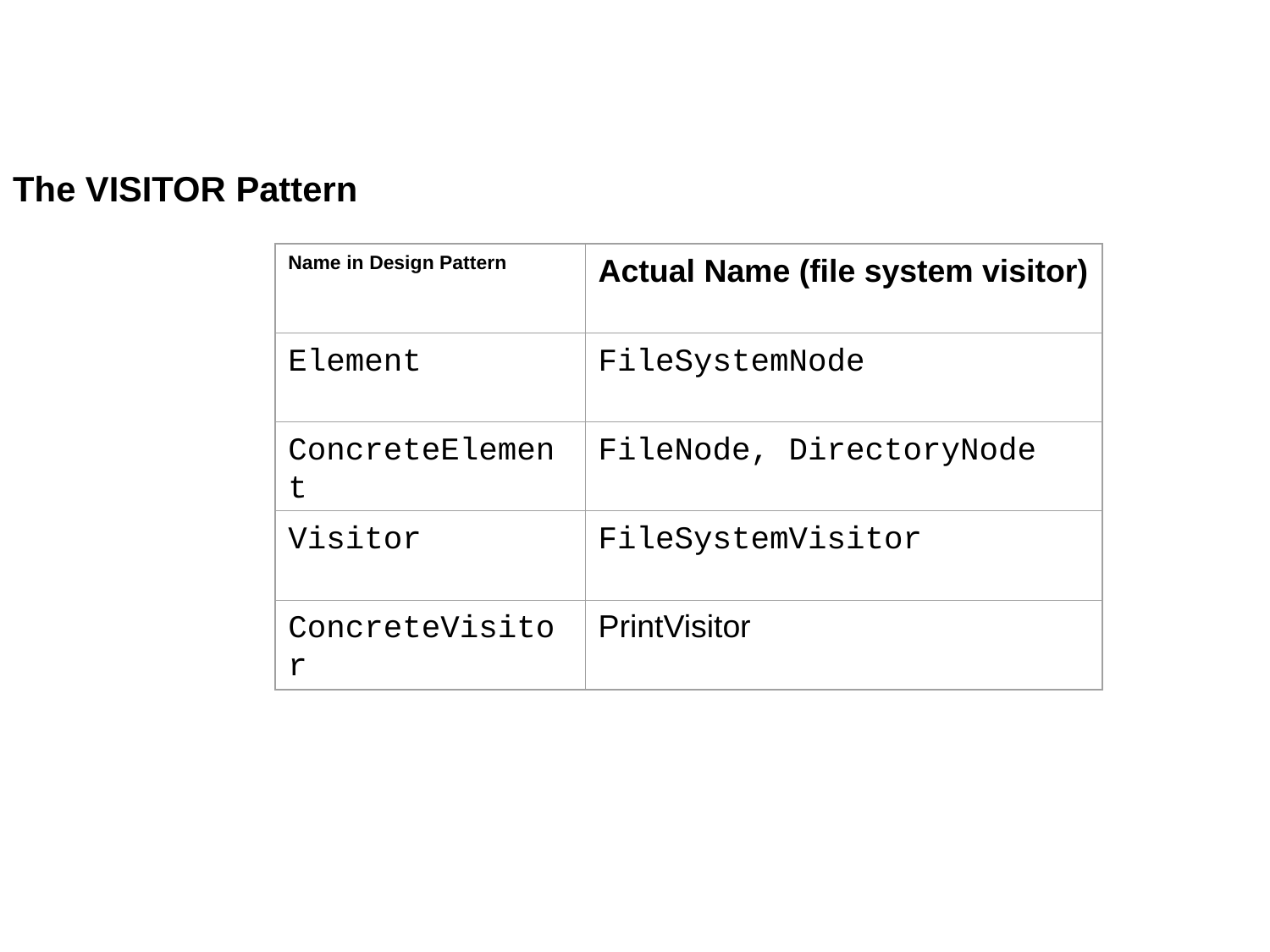

The VISITOR Pattern

Name in Design Pattern

Actual Name (file system visitor)

Element

FileSystemNode

ConcreteElement

FileNode, DirectoryNode

Visitor

FileSystemVisitor

ConcreteVisitor

PrintVisitor